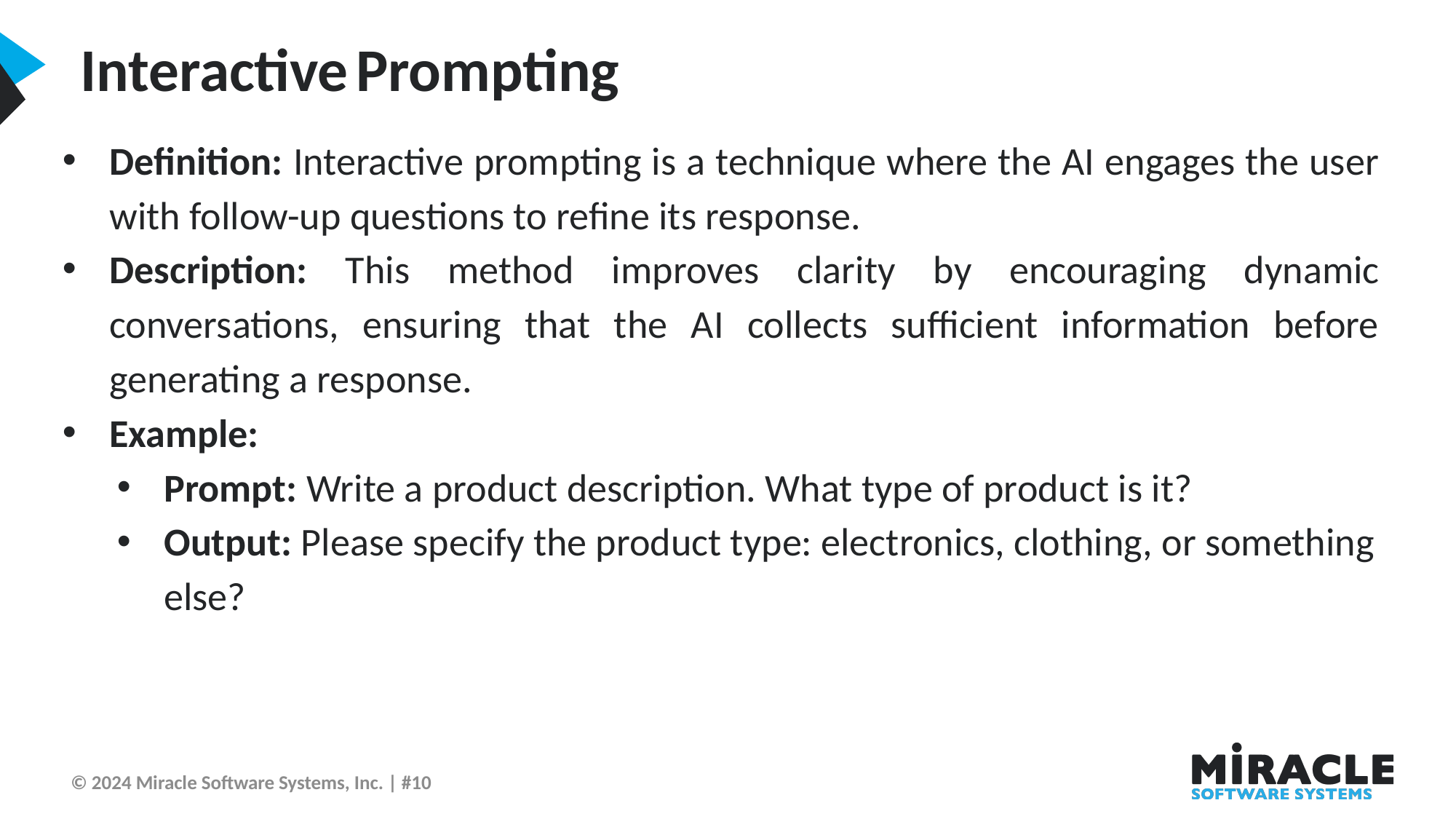

Interactive Prompting
Definition: Interactive prompting is a technique where the AI engages the user with follow-up questions to refine its response.
Description: This method improves clarity by encouraging dynamic conversations, ensuring that the AI collects sufficient information before generating a response.
Example:
Prompt: Write a product description. What type of product is it?
Output: Please specify the product type: electronics, clothing, or something else?